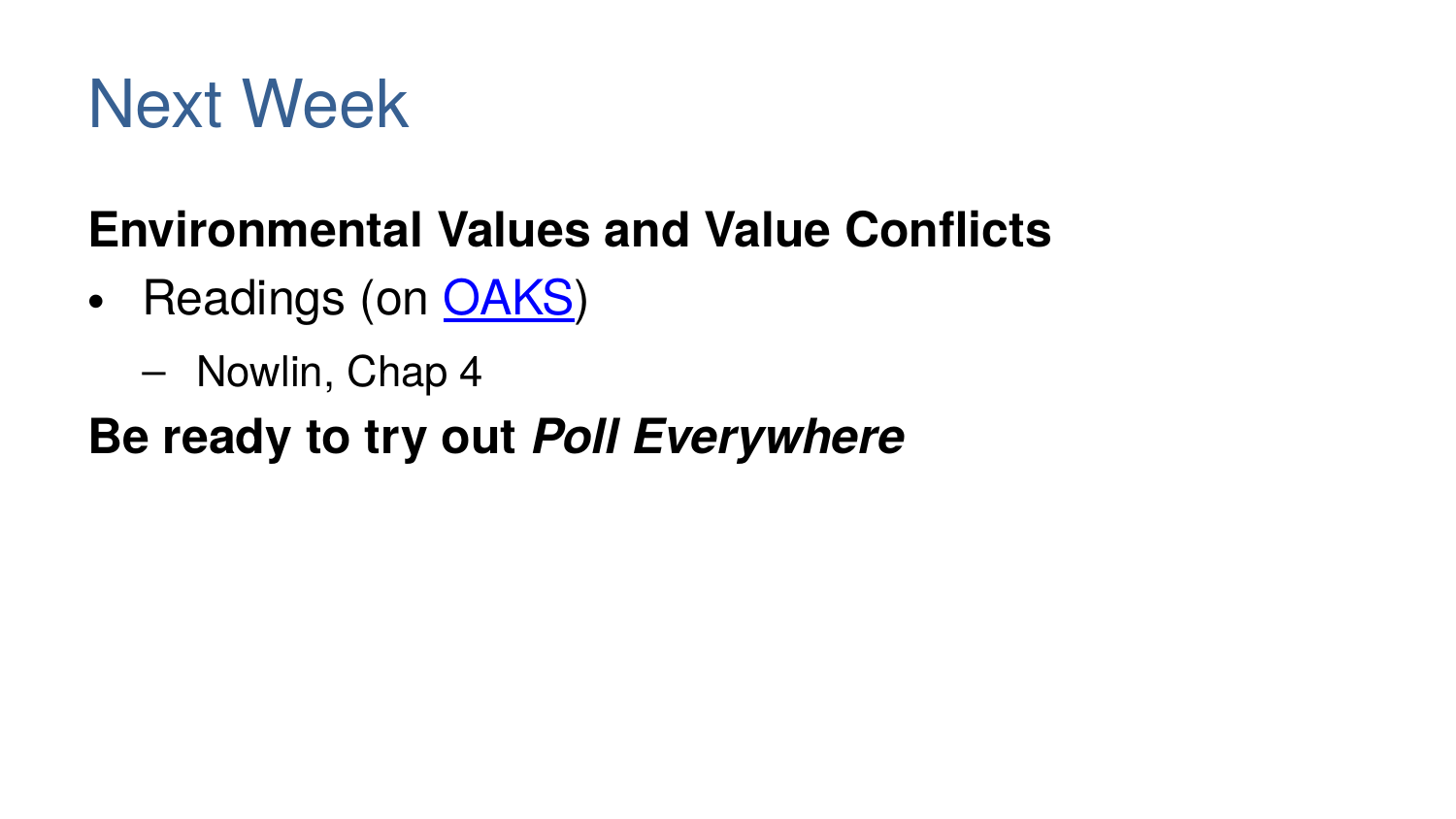

# Next Week
Environmental Values and Value Conflicts
Readings (on OAKS)
Nowlin, Chap 4
Be ready to try out Poll Everywhere